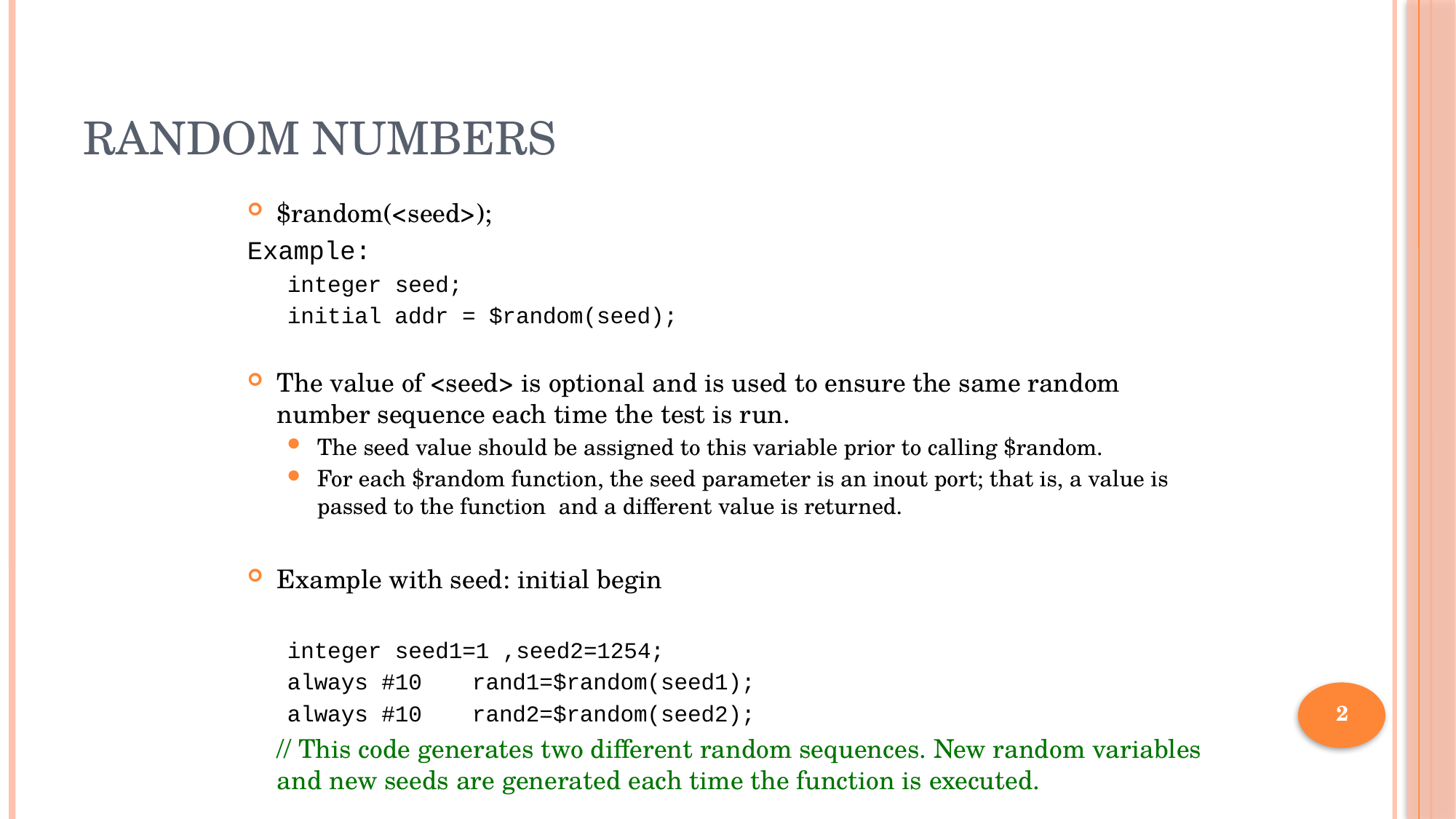

# Random numbers
$random(<seed>);
Example:
integer seed;
initial	addr = $random(seed);

The value of <seed> is optional and is used to ensure the same random number sequence each time the test is run.
The seed value should be assigned to this variable prior to calling $random.
For each $random function, the seed parameter is an inout port; that is, a value is passed to the function  and a different value is returned.

Example with seed: initial begin

integer seed1=1 ,seed2=1254;
always #10	rand1=$random(seed1);
always #10	rand2=$random(seed2);
	// This code generates two different random sequences. New random variables and new seeds are generated each time the function is executed.

2